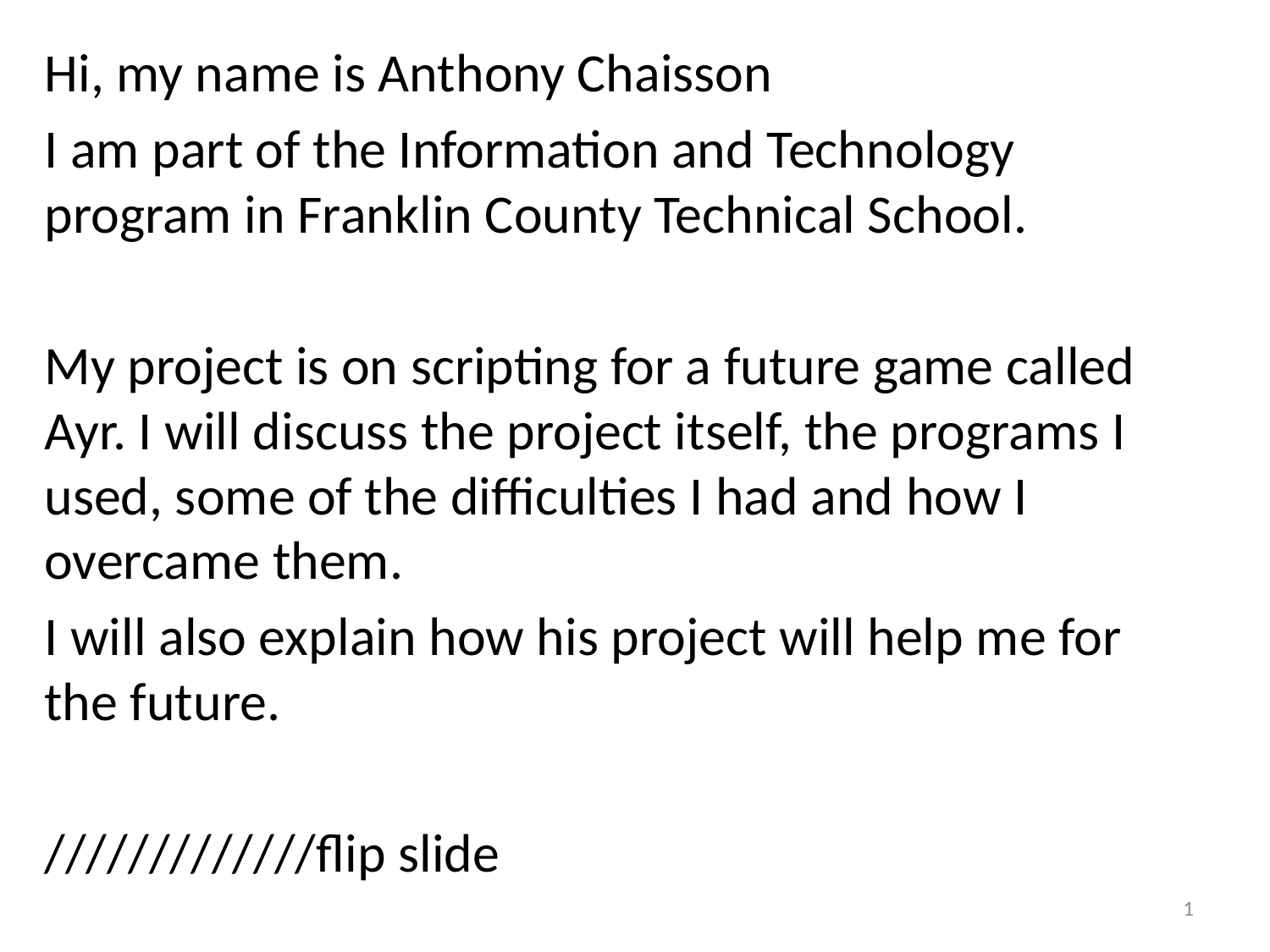

Hi, my name is Anthony Chaisson
I am part of the Information and Technology program in Franklin County Technical School.

My project is on scripting for a future game called Ayr. I will discuss the project itself, the programs I used, some of the difficulties I had and how I overcame them.
I will also explain how his project will help me for the future.

/////////////flip slide
1